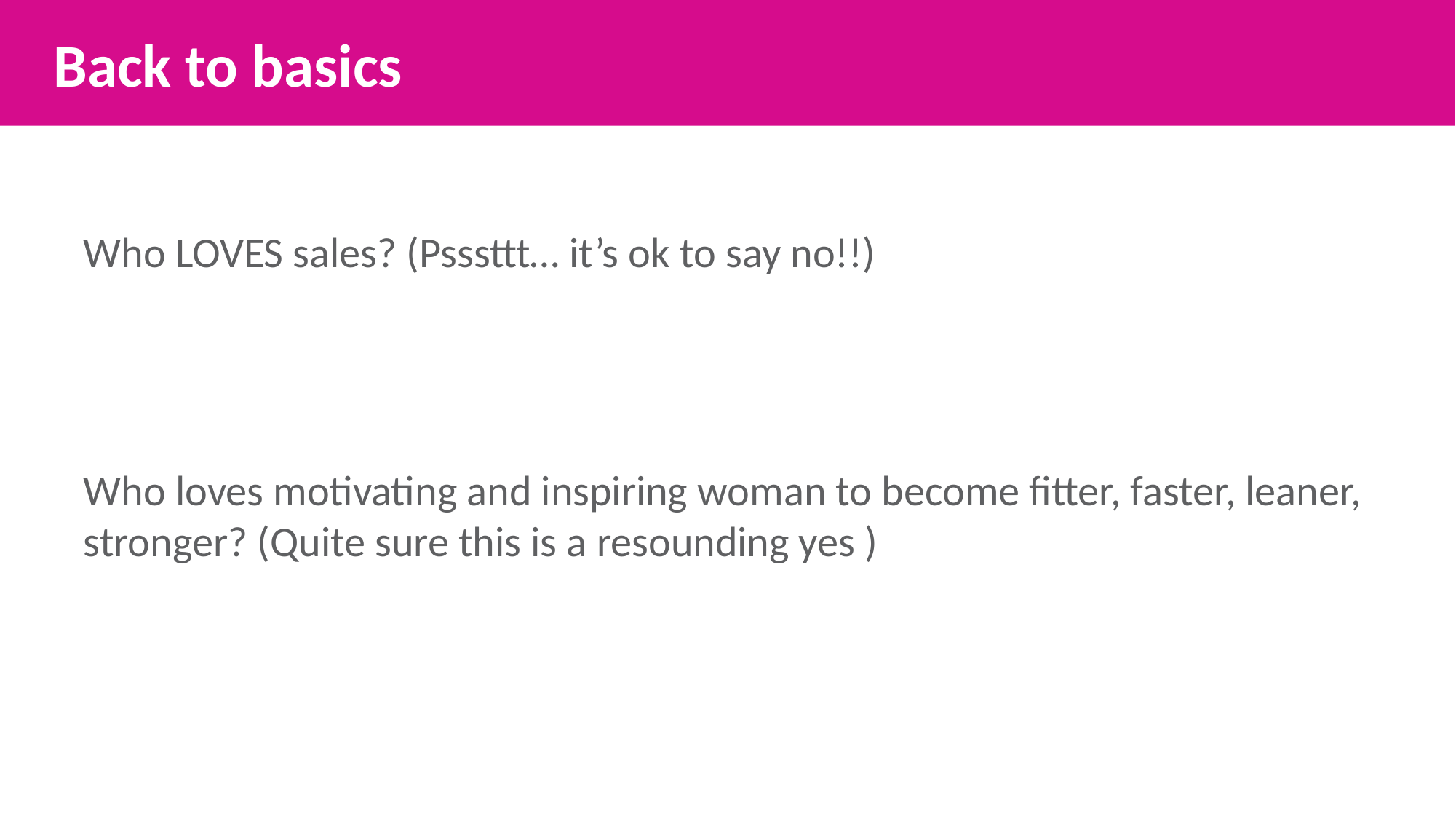

Back to basics

Who LOVES sales? (Psssttt… it’s ok to say no!!)

Who loves motivating and inspiring woman to become fitter, faster, leaner, stronger? (Quite sure this is a resounding yes )